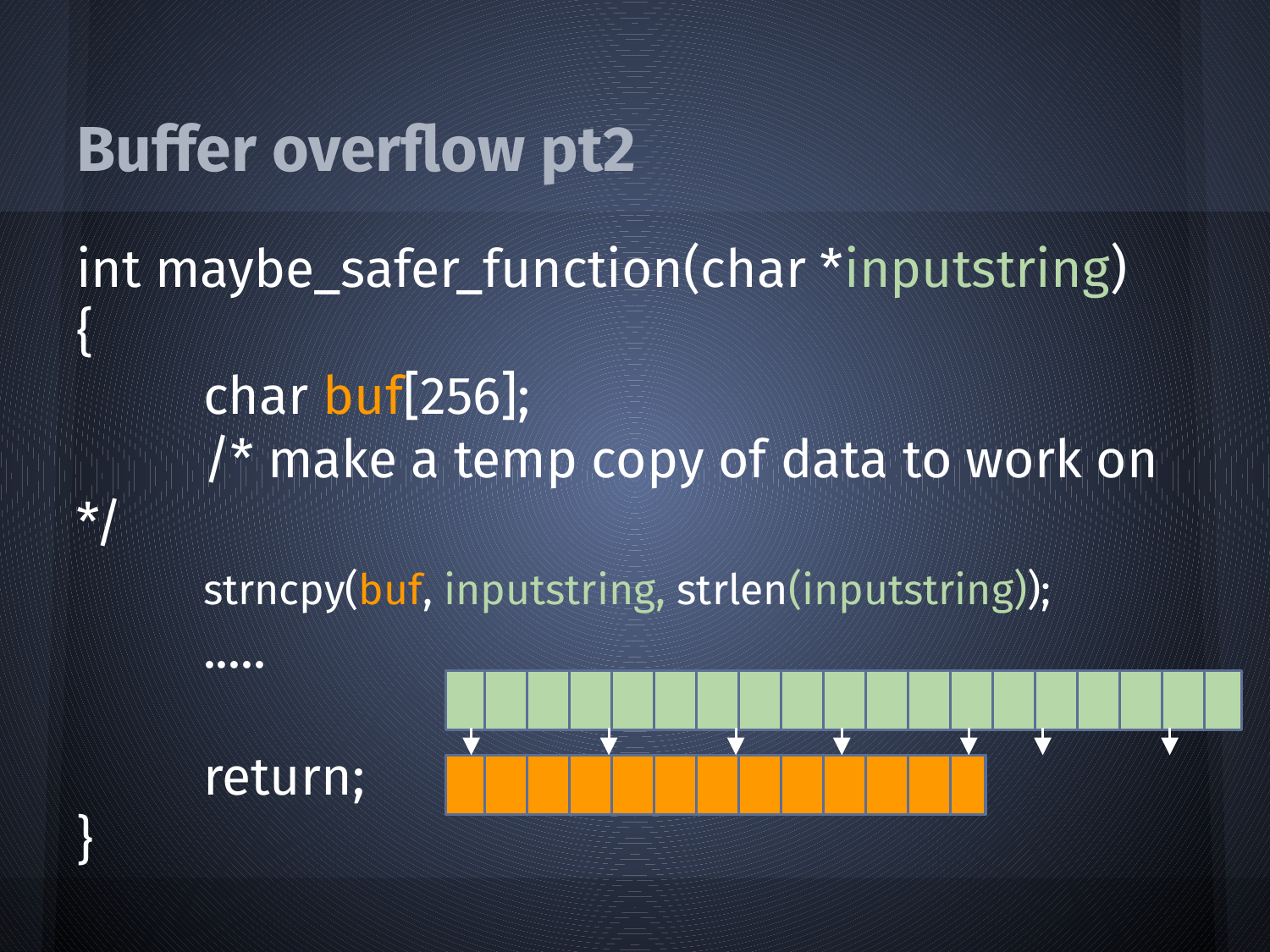

# Buffer overflow pt2
int maybe_safer_function(char *inputstring)
{
	char buf[256];
	/* make a temp copy of data to work on */
	strncpy(buf, inputstring, strlen(inputstring));
	.....

	return;
}